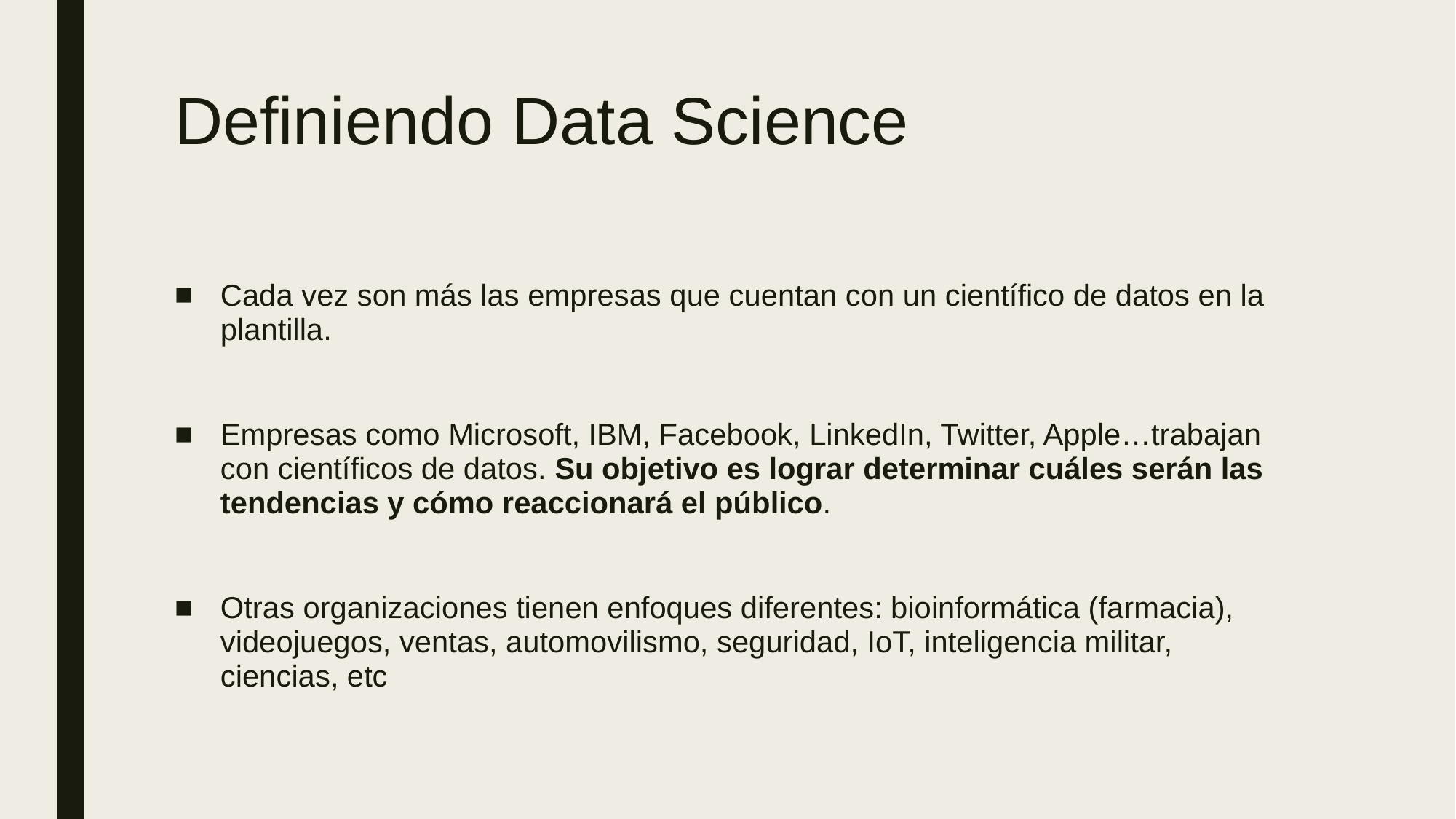

# Definiendo Data Science
Cada vez son más las empresas que cuentan con un científico de datos en la plantilla.

Empresas como Microsoft, IBM, Facebook, LinkedIn, Twitter, Apple…trabajan con científicos de datos. Su objetivo es lograr determinar cuáles serán las tendencias y cómo reaccionará el público.

Otras organizaciones tienen enfoques diferentes: bioinformática (farmacia), videojuegos, ventas, automovilismo, seguridad, IoT, inteligencia militar, ciencias, etc